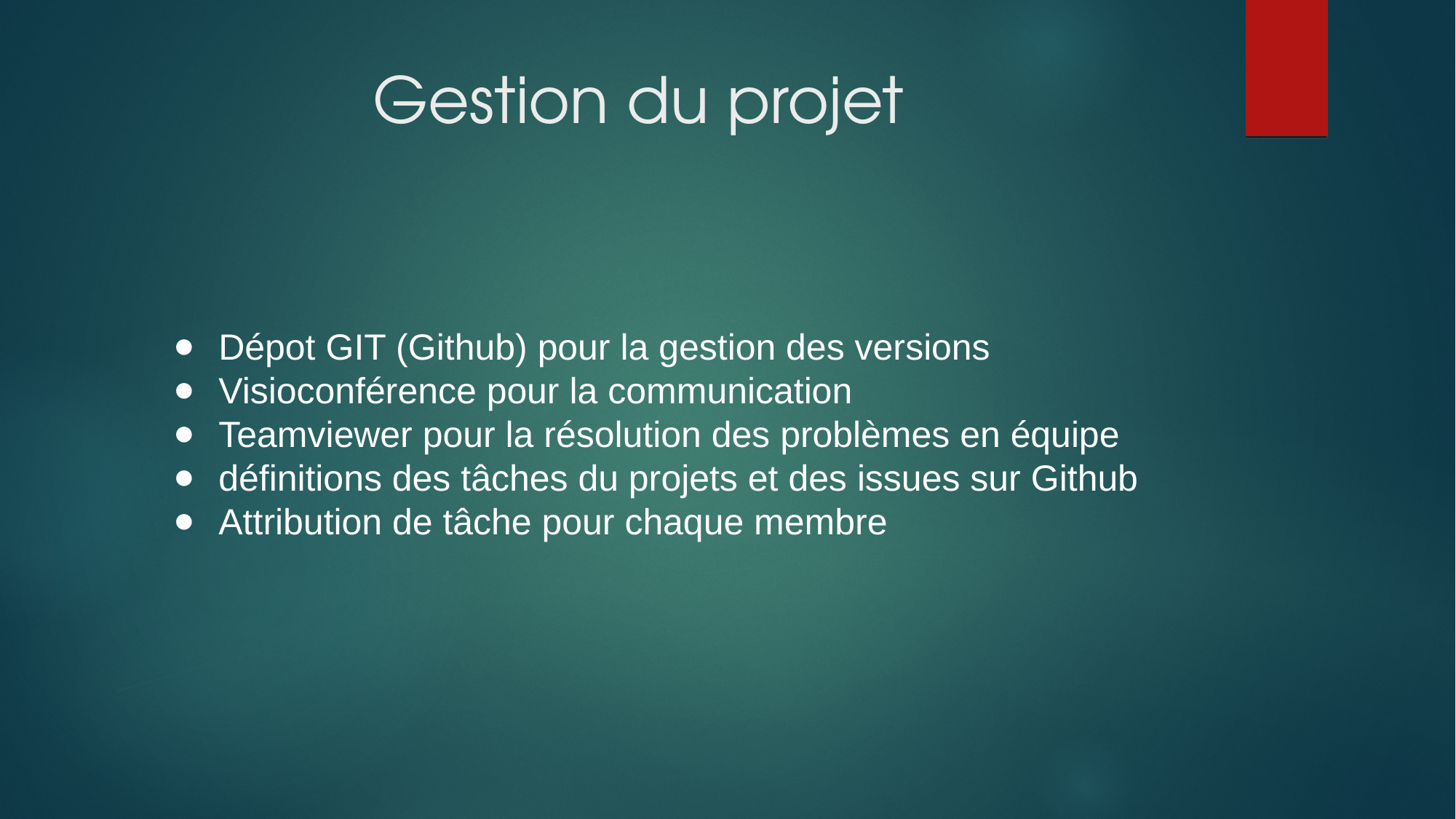

Gestion du projet

Dépot GIT (Github) pour la gestion des versions
Visioconférence pour la communication
Teamviewer pour la résolution des problèmes en équipe
définitions des tâches du projets et des issues sur Github
Attribution de tâche pour chaque membre